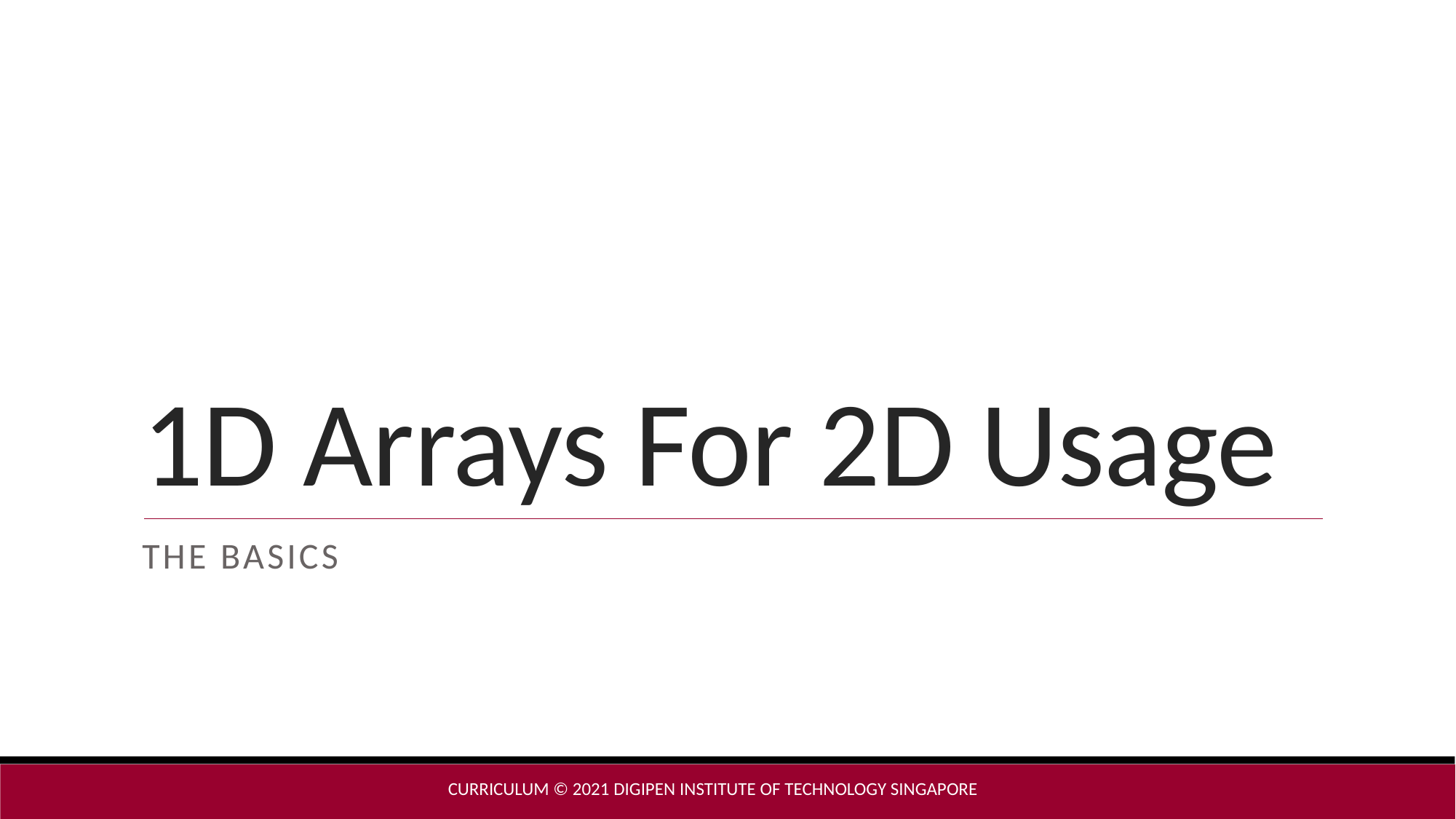

# 1D Arrays For 2D Usage
The basics
Curriculum © 2021 DigiPen Institute of Technology Singapore